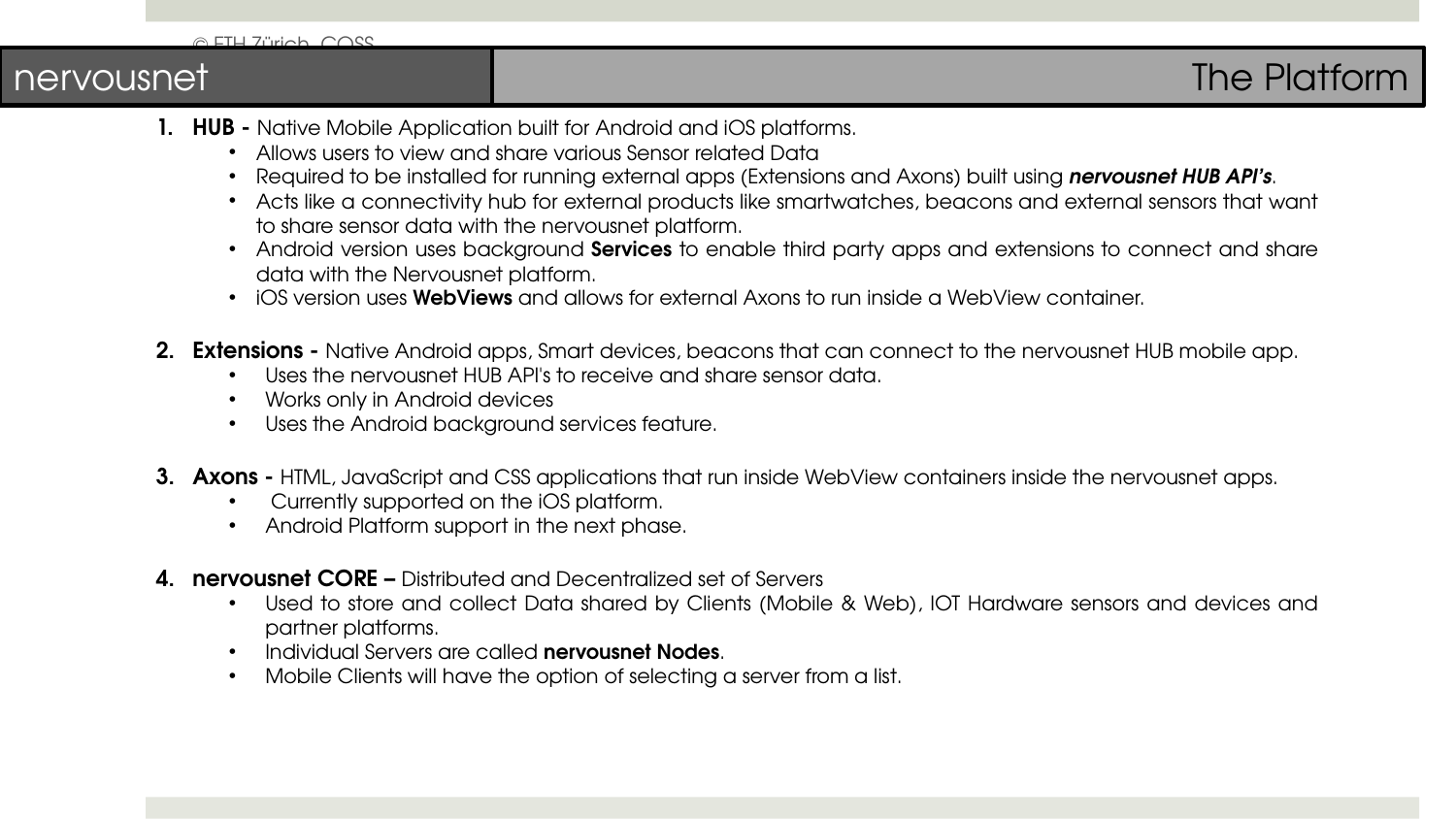

© ETH Zürich, COSS
nervousnet
The Platform
HUB - Native Mobile Application built for Android and iOS platforms.
Allows users to view and share various Sensor related Data
Required to be installed for running external apps (Extensions and Axons) built using nervousnet HUB API’s.
Acts like a connectivity hub for external products like smartwatches, beacons and external sensors that want to share sensor data with the nervousnet platform.
Android version uses background Services to enable third party apps and extensions to connect and share data with the Nervousnet platform.
iOS version uses WebViews and allows for external Axons to run inside a WebView container.

Extensions - Native Android apps, Smart devices, beacons that can connect to the nervousnet HUB mobile app.
Uses the nervousnet HUB API's to receive and share sensor data.
Works only in Android devices
Uses the Android background services feature.

Axons - HTML, JavaScript and CSS applications that run inside WebView containers inside the nervousnet apps.
 Currently supported on the iOS platform.
Android Platform support in the next phase.

nervousnet CORE – Distributed and Decentralized set of Servers
Used to store and collect Data shared by Clients (Mobile & Web), IOT Hardware sensors and devices and partner platforms.
Individual Servers are called nervousnet Nodes.
Mobile Clients will have the option of selecting a server from a list.